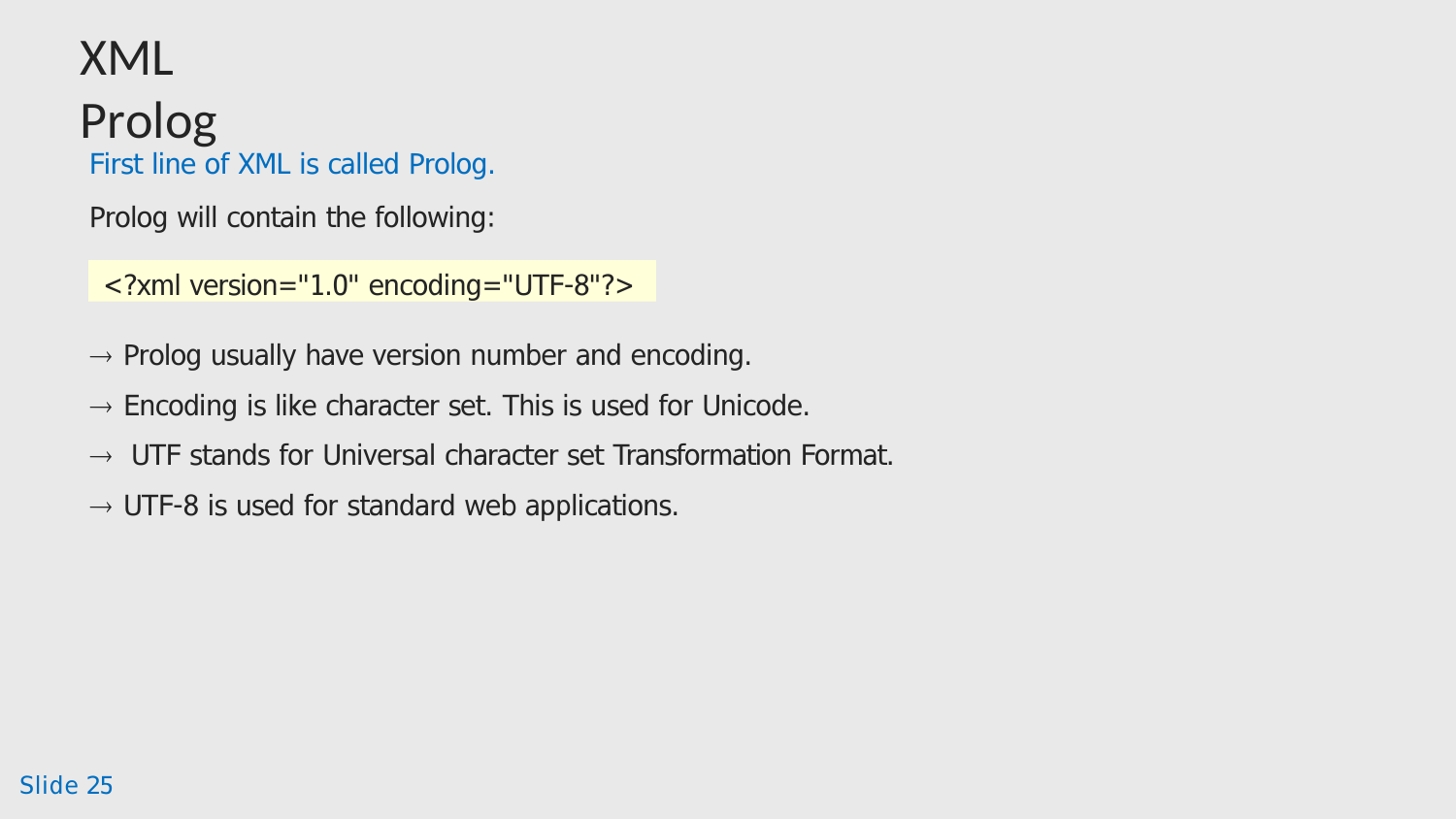

# XML Prolog
First line of XML is called Prolog.
Prolog will contain the following:
<?xml version="1.0" encoding="UTF-8"?>
→ Prolog usually have version number and encoding.
→ Encoding is like character set. This is used for Unicode.
→ UTF stands for Universal character set Transformation Format.
→ UTF-8 is used for standard web applications.
Slide 25